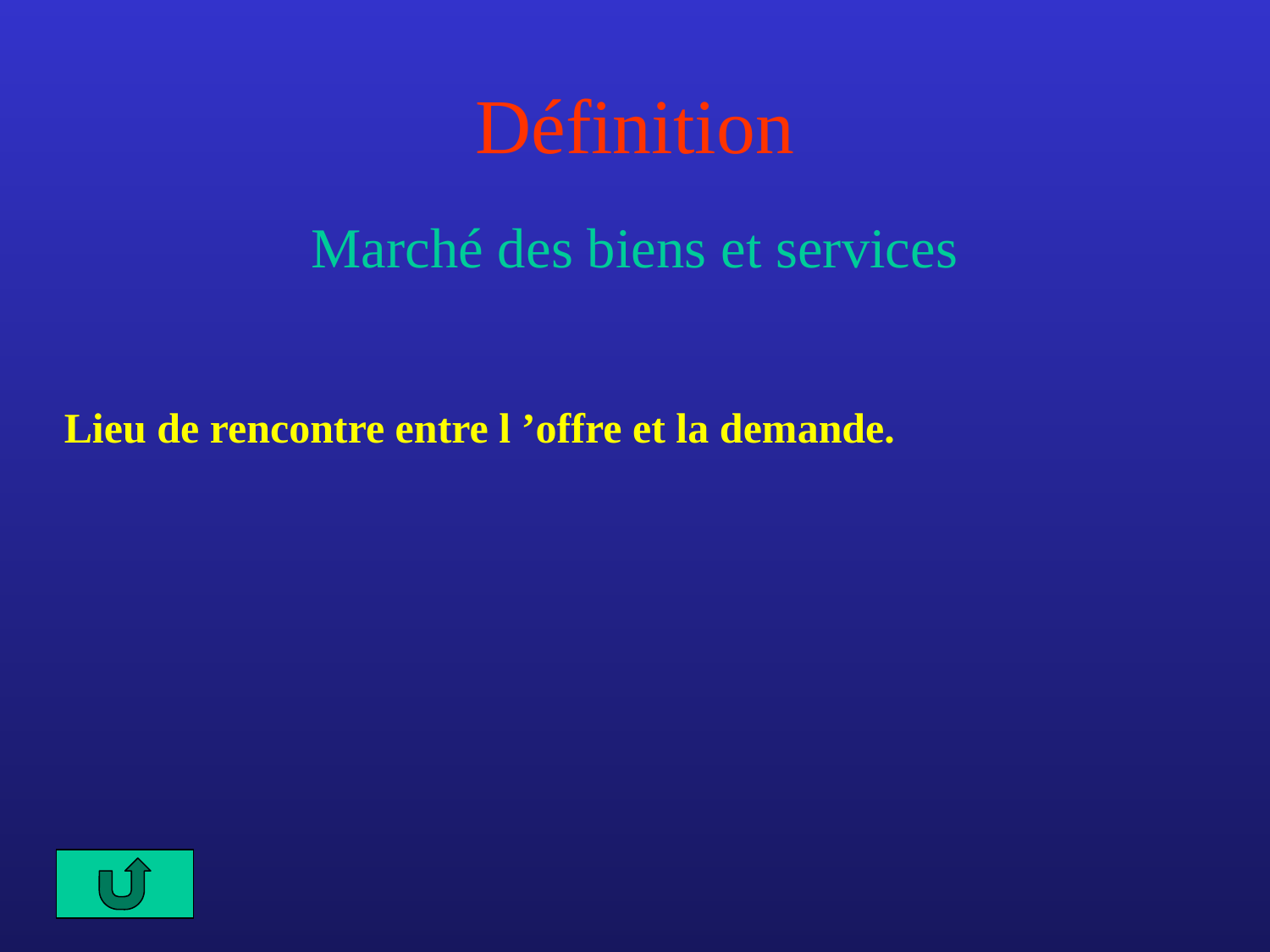

# Définition
Marché des biens et services
Lieu de rencontre entre l ’offre et la demande.